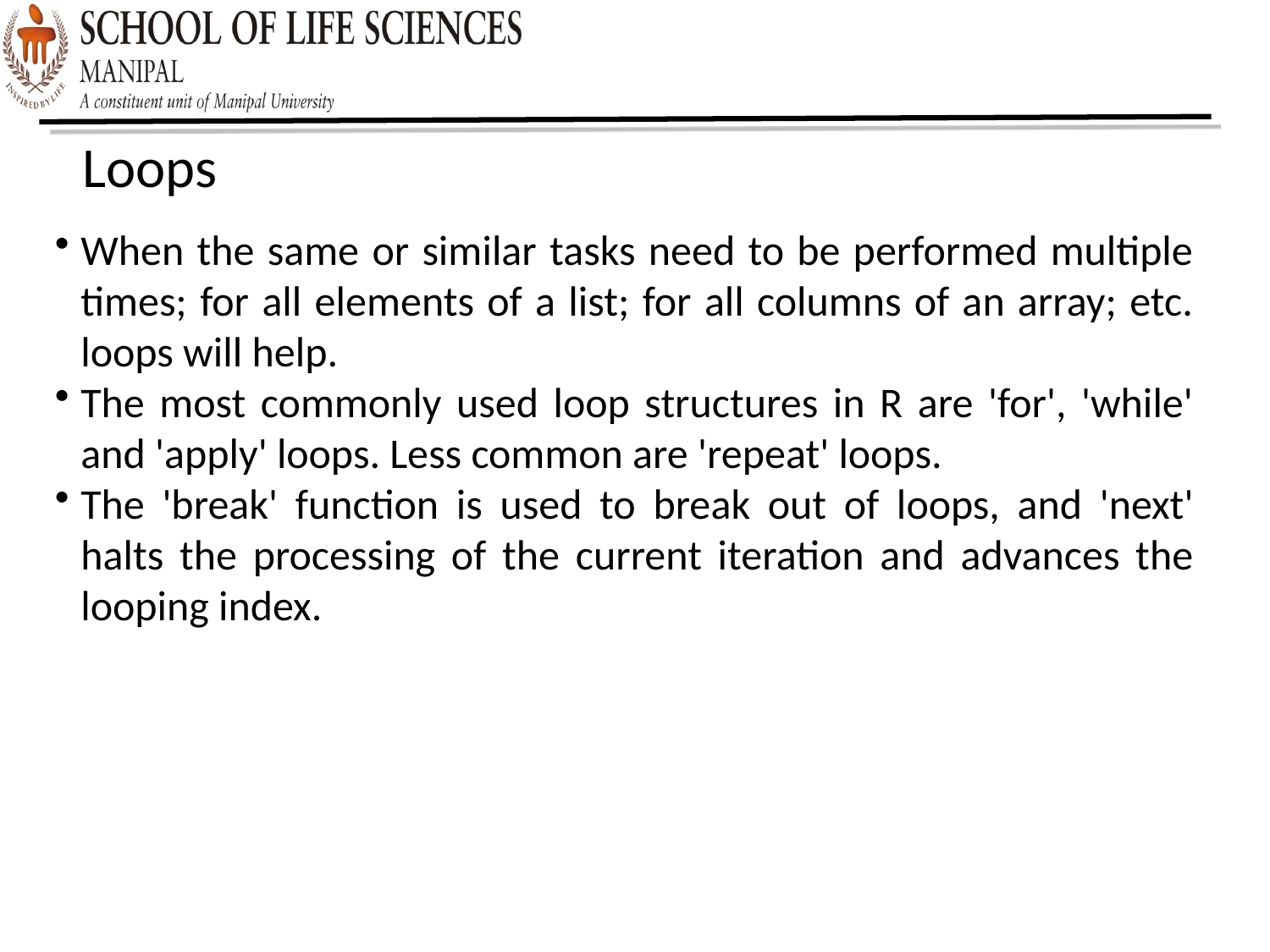

Loops
When the same or similar tasks need to be performed multiple times; for all elements of a list; for all columns of an array; etc. loops will help.
The most commonly used loop structures in R are 'for', 'while' and 'apply' loops. Less common are 'repeat' loops.
The 'break' function is used to break out of loops, and 'next' halts the processing of the current iteration and advances the looping index.